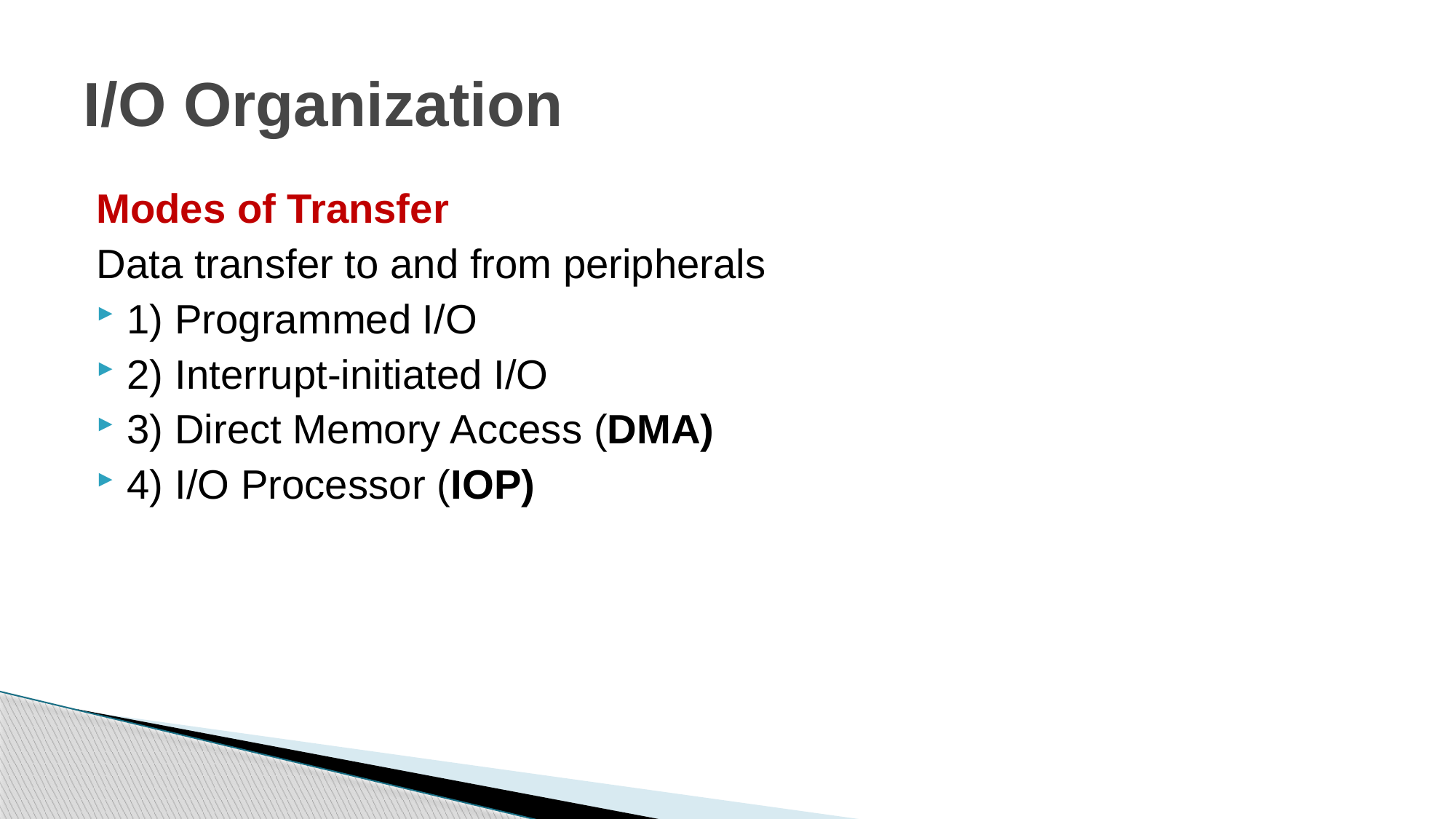

# I/O Organization
Modes of Transfer
Data transfer to and from peripherals
1) Programmed I/O
2) Interrupt-initiated I/O
3) Direct Memory Access (DMA)
4) I/O Processor (IOP)